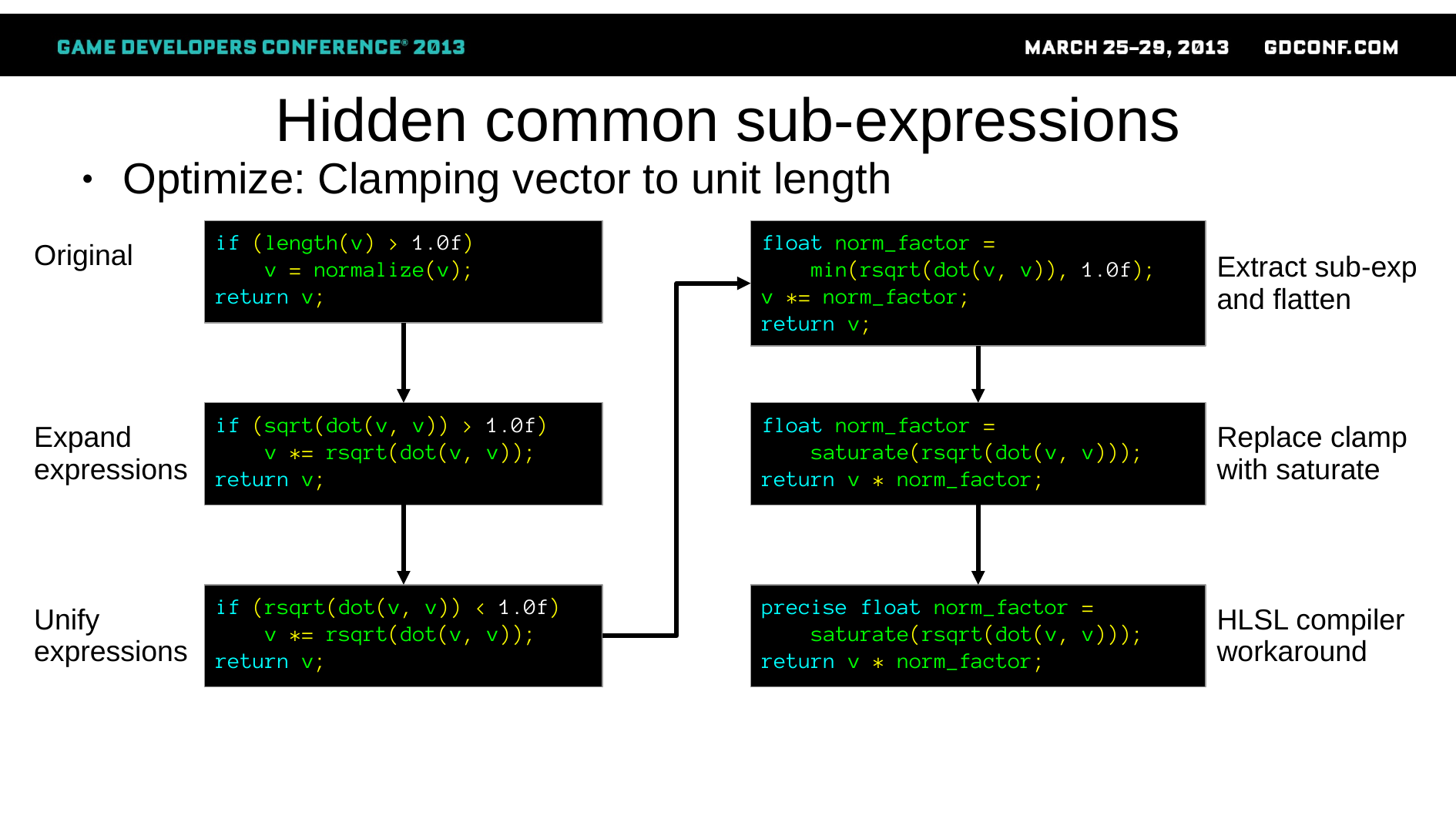

# Hidden common sub-expressions
Optimize: Clamping vector to unit length
if (length(v) > 1.0f)
    v = normalize(v);
return v;
float norm_factor =
    min(rsqrt(dot(v, v)), 1.0f);
v *= norm_factor;
return v;
Original
Extract sub-exp and flatten
if (sqrt(dot(v, v)) > 1.0f)
    v *= rsqrt(dot(v, v));
return v;

float norm_factor =
    saturate(rsqrt(dot(v, v)));     return v * norm_factor;
Expand expressions
Replace clamp with saturate
if (rsqrt(dot(v, v)) < 1.0f)
    v *= rsqrt(dot(v, v));
return v;
precise float norm_factor =
    saturate(rsqrt(dot(v, v)));
return v * norm_factor;
Unify expressions
HLSL compiler workaround